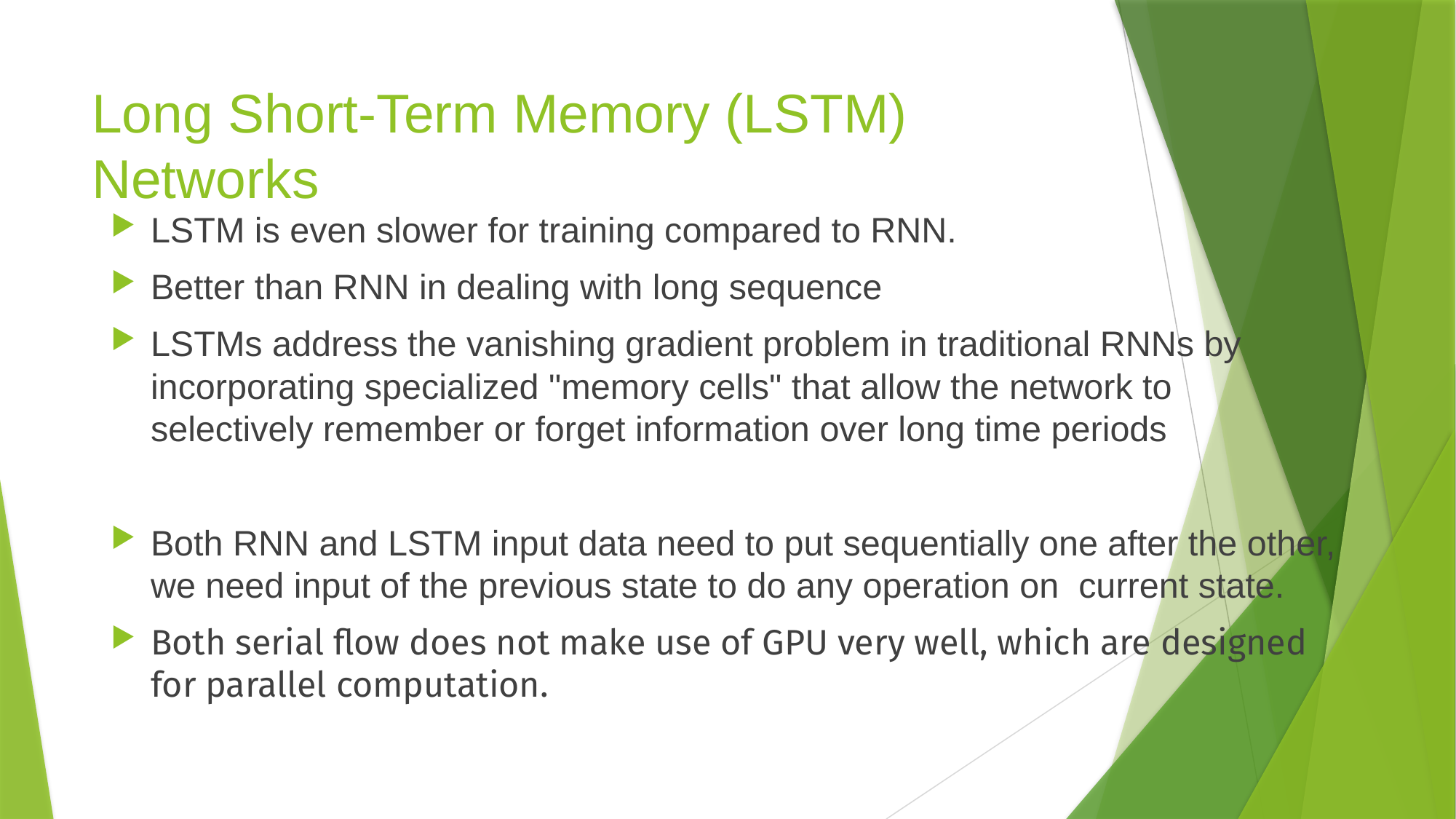

# Long Short-Term Memory (LSTM) Networks
LSTM is even slower for training compared to RNN.
Better than RNN in dealing with long sequence
LSTMs address the vanishing gradient problem in traditional RNNs by incorporating specialized "memory cells" that allow the network to selectively remember or forget information over long time periods

Both RNN and LSTM input data need to put sequentially one after the other, we need input of the previous state to do any operation on  current state.
Both serial flow does not make use of GPU very well, which are designed for parallel computation.